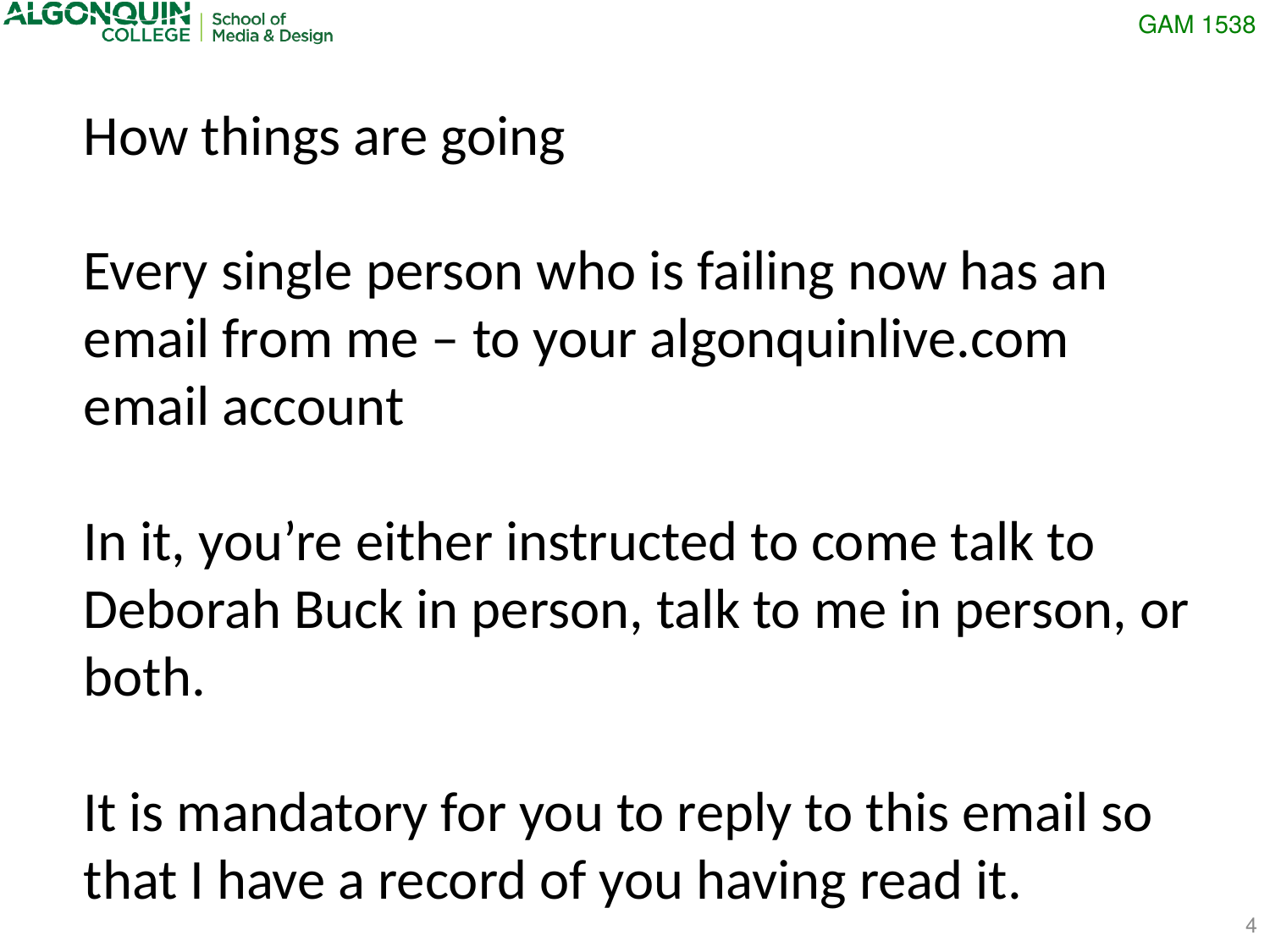

How things are going

Every single person who is failing now has an email from me – to your algonquinlive.com email account

In it, you’re either instructed to come talk to Deborah Buck in person, talk to me in person, or both.

It is mandatory for you to reply to this email so that I have a record of you having read it.
4